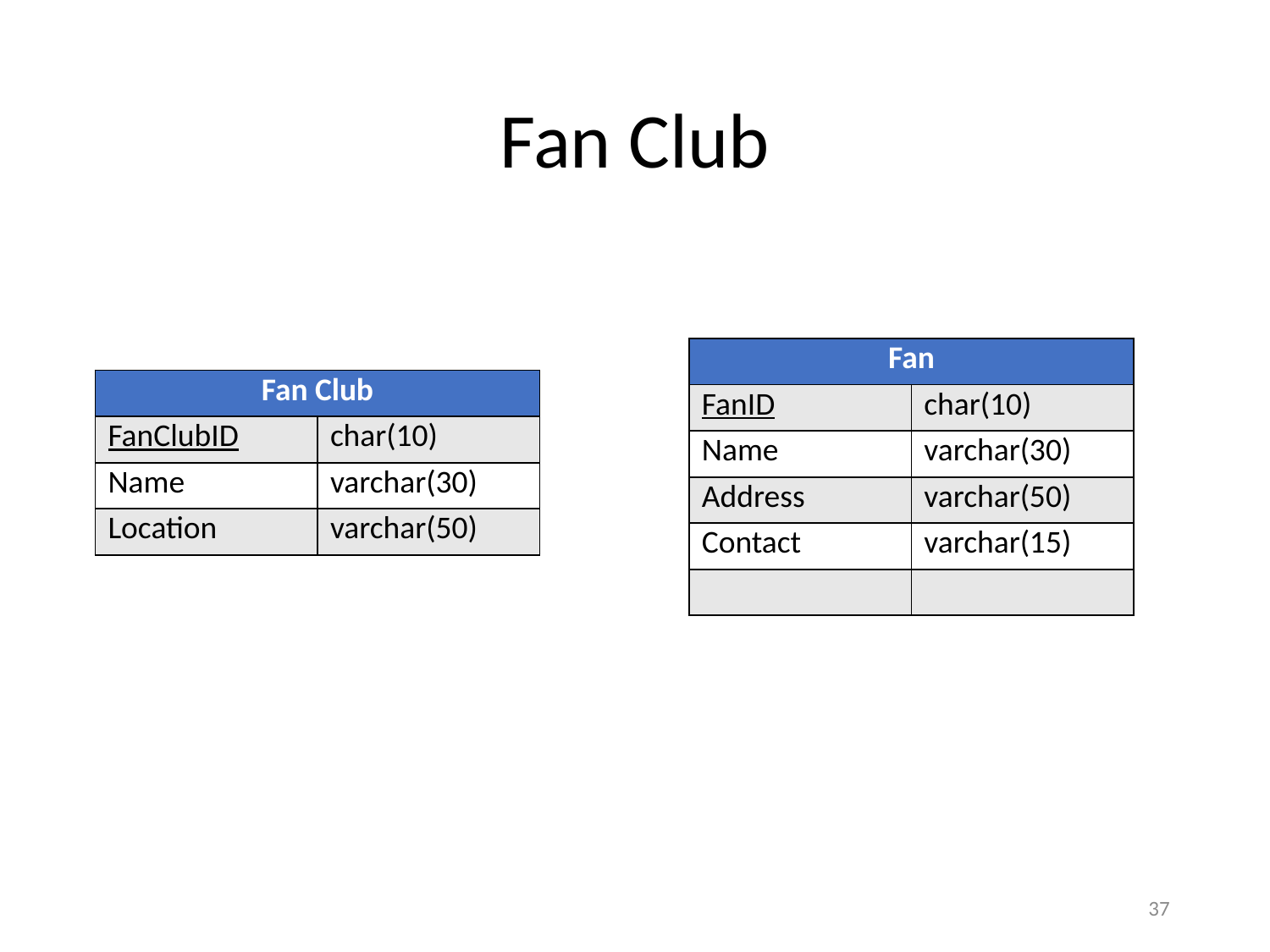

# Fan Club
| Fan |  |
| --- | --- |
| FanID | char(10) |
| Name | varchar(30) |
| Address | varchar(50) |
| Contact | varchar(15) |
|  |  |
| Fan Club |  |
| --- | --- |
| FanClubID | char(10) |
| Name | varchar(30) |
| Location | varchar(50) |
37